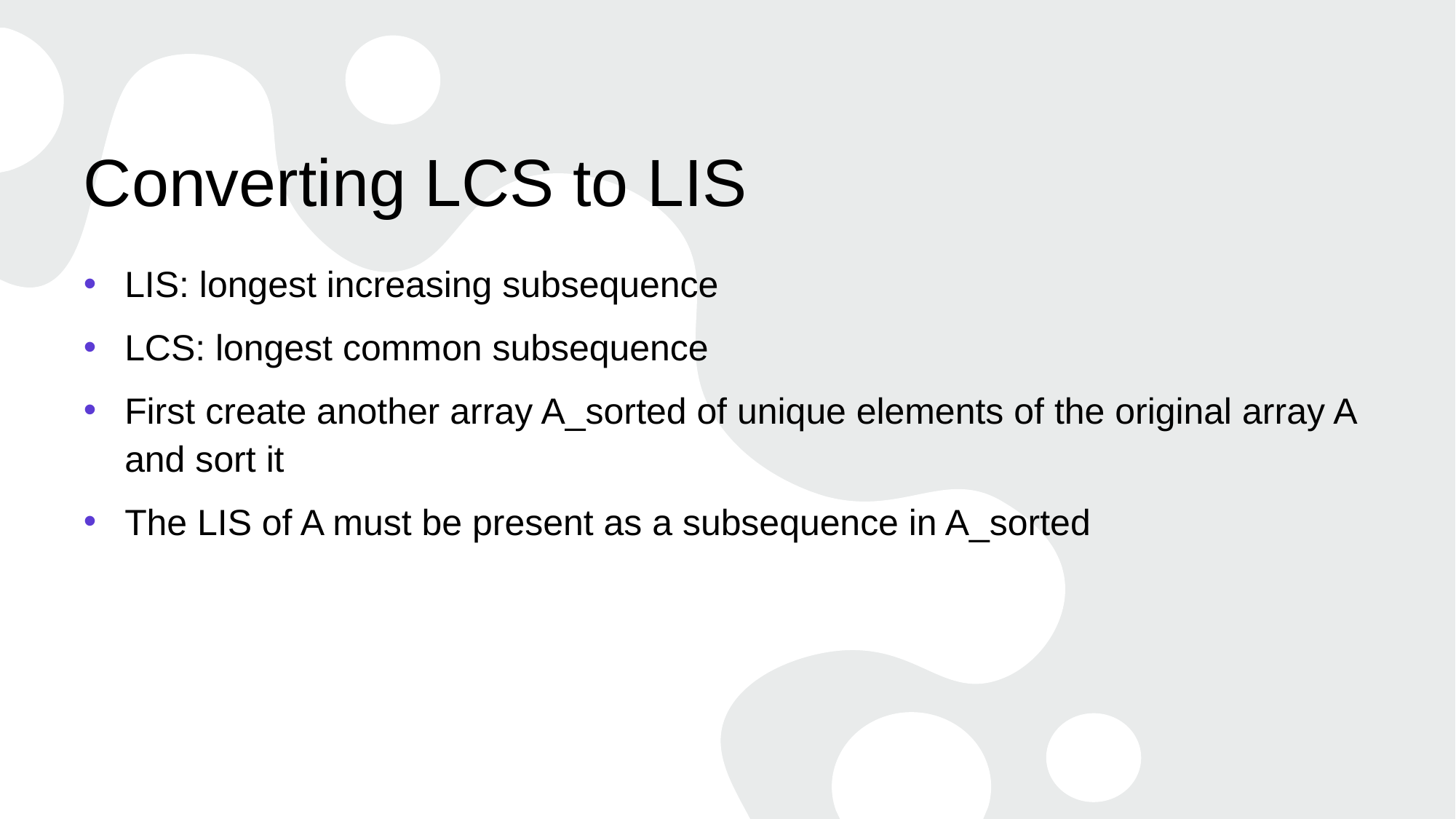

# Converting LCS to LIS
LIS: longest increasing subsequence
LCS: longest common subsequence
First create another array A_sorted of unique elements of the original array A and sort it
The LIS of A must be present as a subsequence in A_sorted